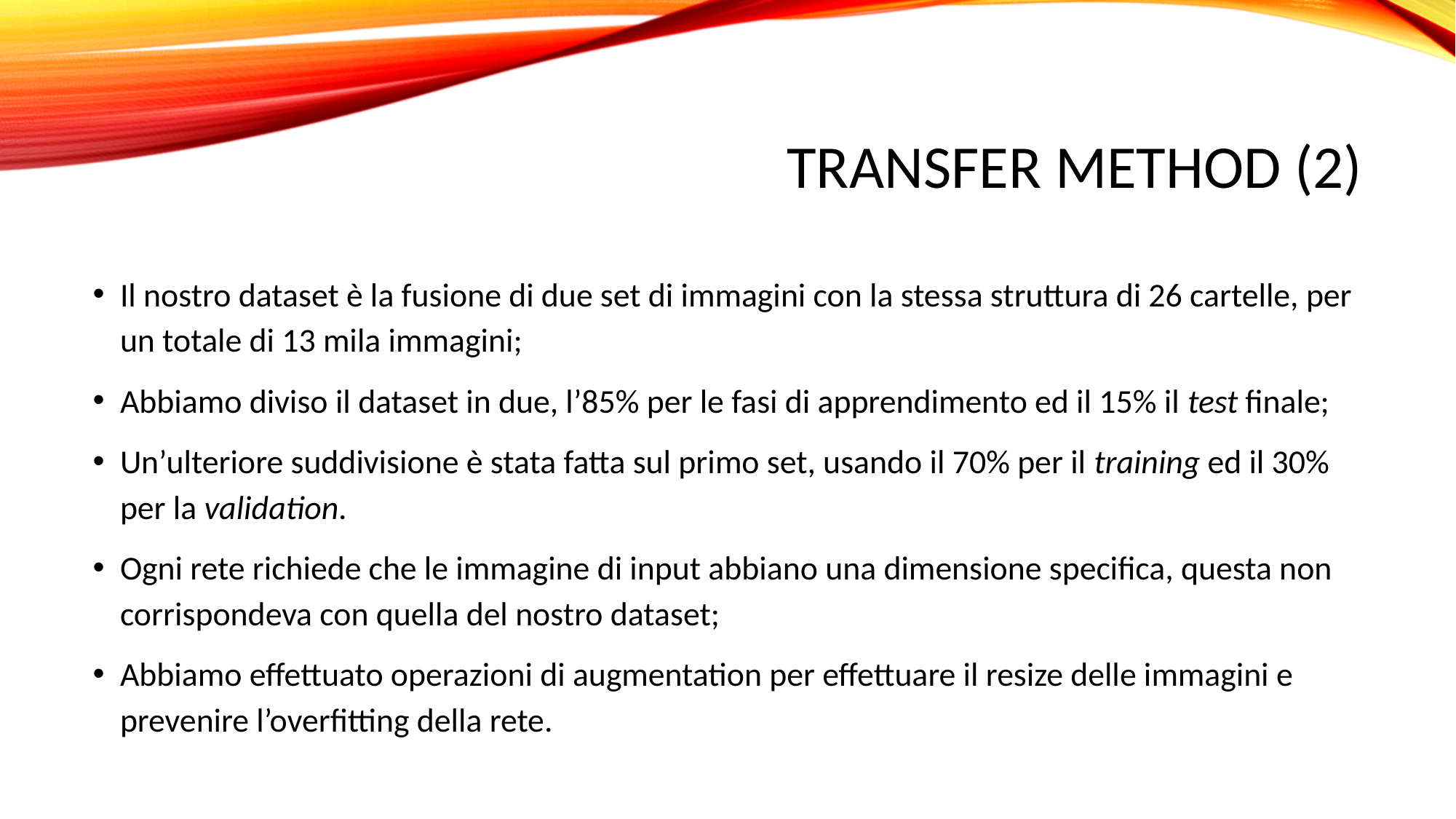

# Transfer Method (2)
Il nostro dataset è la fusione di due set di immagini con la stessa struttura di 26 cartelle, per un totale di 13 mila immagini;
Abbiamo diviso il dataset in due, l’85% per le fasi di apprendimento ed il 15% il test finale;
Un’ulteriore suddivisione è stata fatta sul primo set, usando il 70% per il training ed il 30% per la validation.
Ogni rete richiede che le immagine di input abbiano una dimensione specifica, questa non corrispondeva con quella del nostro dataset;
Abbiamo effettuato operazioni di augmentation per effettuare il resize delle immagini e prevenire l’overfitting della rete.